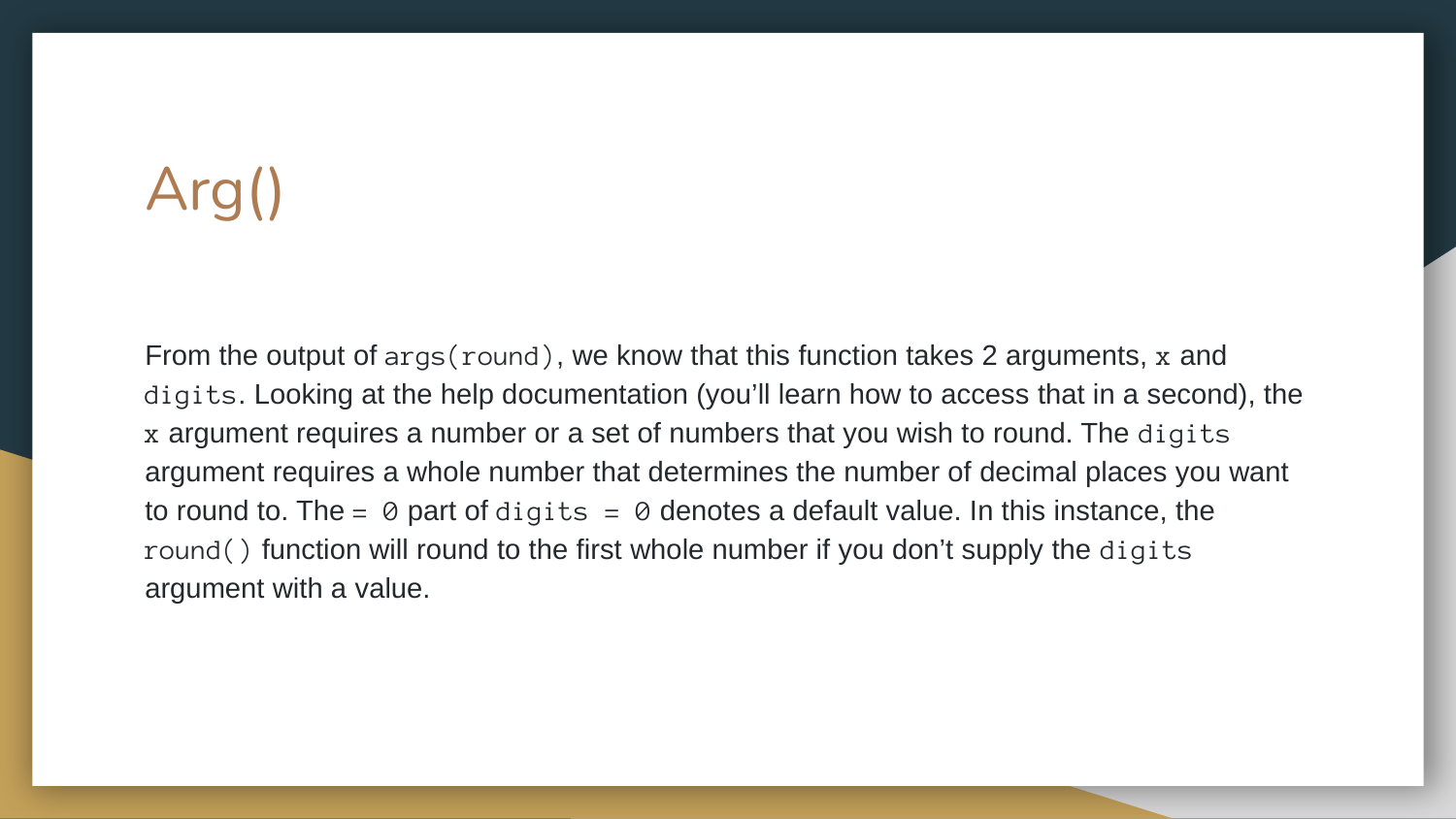

# Arg()
From the output of args(round), we know that this function takes 2 arguments, x and digits. Looking at the help documentation (you’ll learn how to access that in a second), the x argument requires a number or a set of numbers that you wish to round. The digits argument requires a whole number that determines the number of decimal places you want to round to. The = 0 part of digits = 0 denotes a default value. In this instance, the round() function will round to the first whole number if you don’t supply the digits argument with a value.